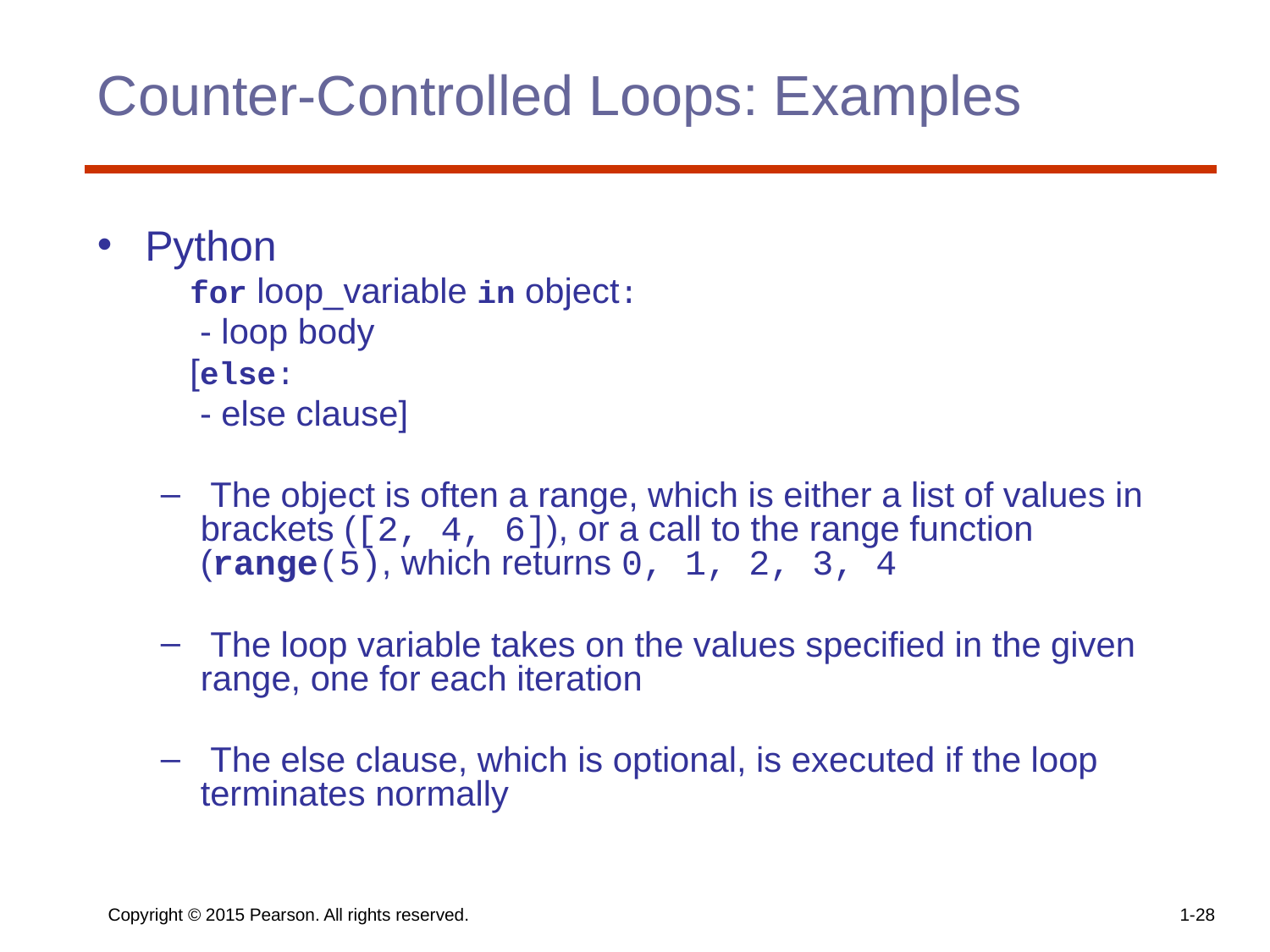

# Counter-Controlled Loops: Examples
Python
   for loop_variable in object:
    - loop body
   [else:
    - else clause]

 The object is often a range, which is either a list of values in brackets ([2, 4, 6]), or a call to the range function (range(5), which returns 0, 1, 2, 3, 4

 The loop variable takes on the values specified in the given range, one for each iteration

 The else clause, which is optional, is executed if the loop terminates normally
Copyright © 2015 Pearson. All rights reserved.
1-28